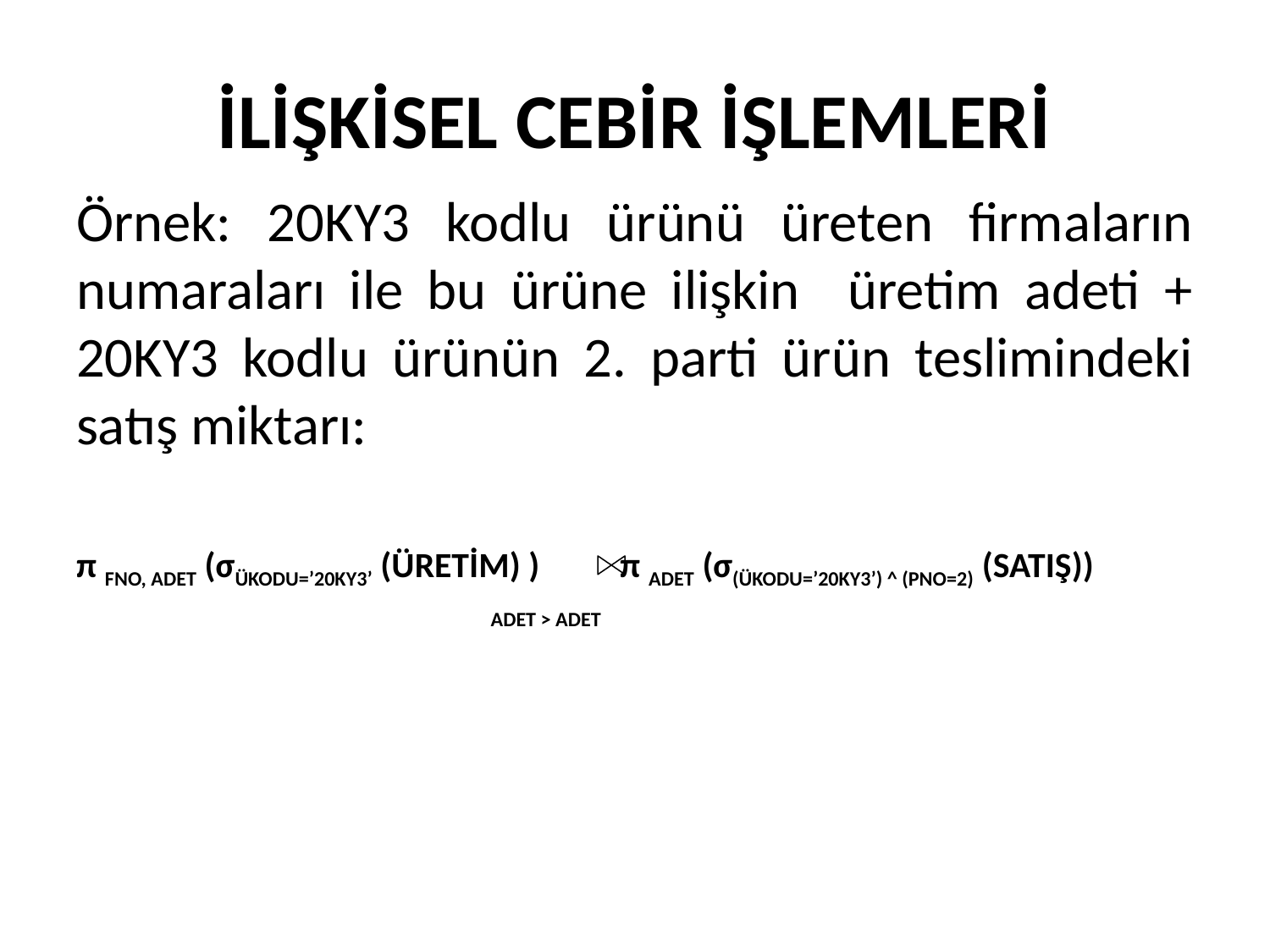

# İLİŞKİSEL CEBİR İŞLEMLERİ
Örnek: 20KY3 kodlu ürünü üreten firmaların numaraları ile bu ürüne ilişkin  üretim adeti + 20KY3 kodlu ürünün 2. parti ürün teslimindeki satış miktarı:

π FNO, ADET (σÜKODU=’20KY3’ (ÜRETİM) )          π ADET (σ(ÜKODU=’20KY3’) ^ (PNO=2) (SATIŞ))
                                                                                         ADET > ADET